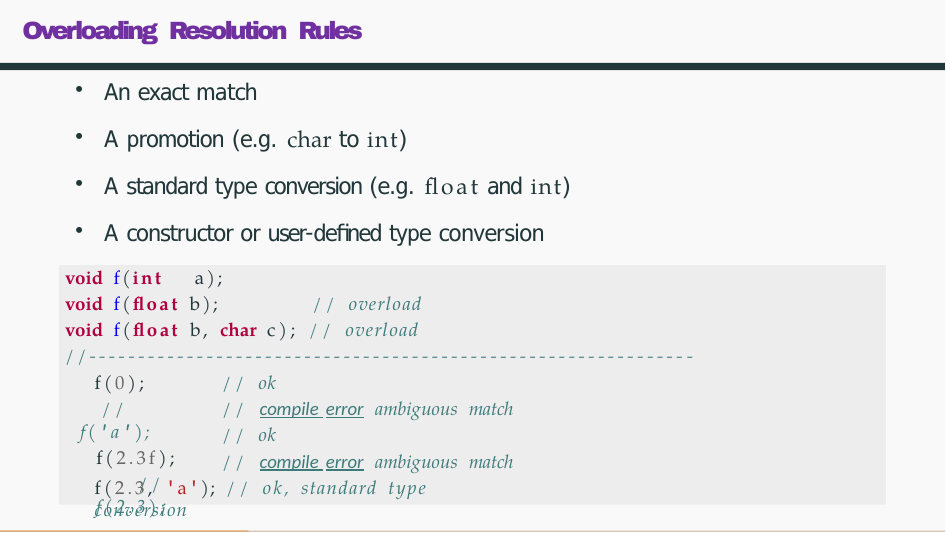

# Overloading Resolution Rules
An exact match
A promotion (e.g. char to int)
A standard type conversion (e.g. float and int)
A constructor or user-defined type conversion
void f(int	a);
void f(float b);	// overload
void f(float b, char c); // overload
//--------------------------------------------------------------

f(0);
// f('a');
f(2.3f);
// f(2.3);
// ok
// compile error ambiguous match
// ok
// compile error ambiguous match
f(2.3, 'a'); // ok, standard type conversion